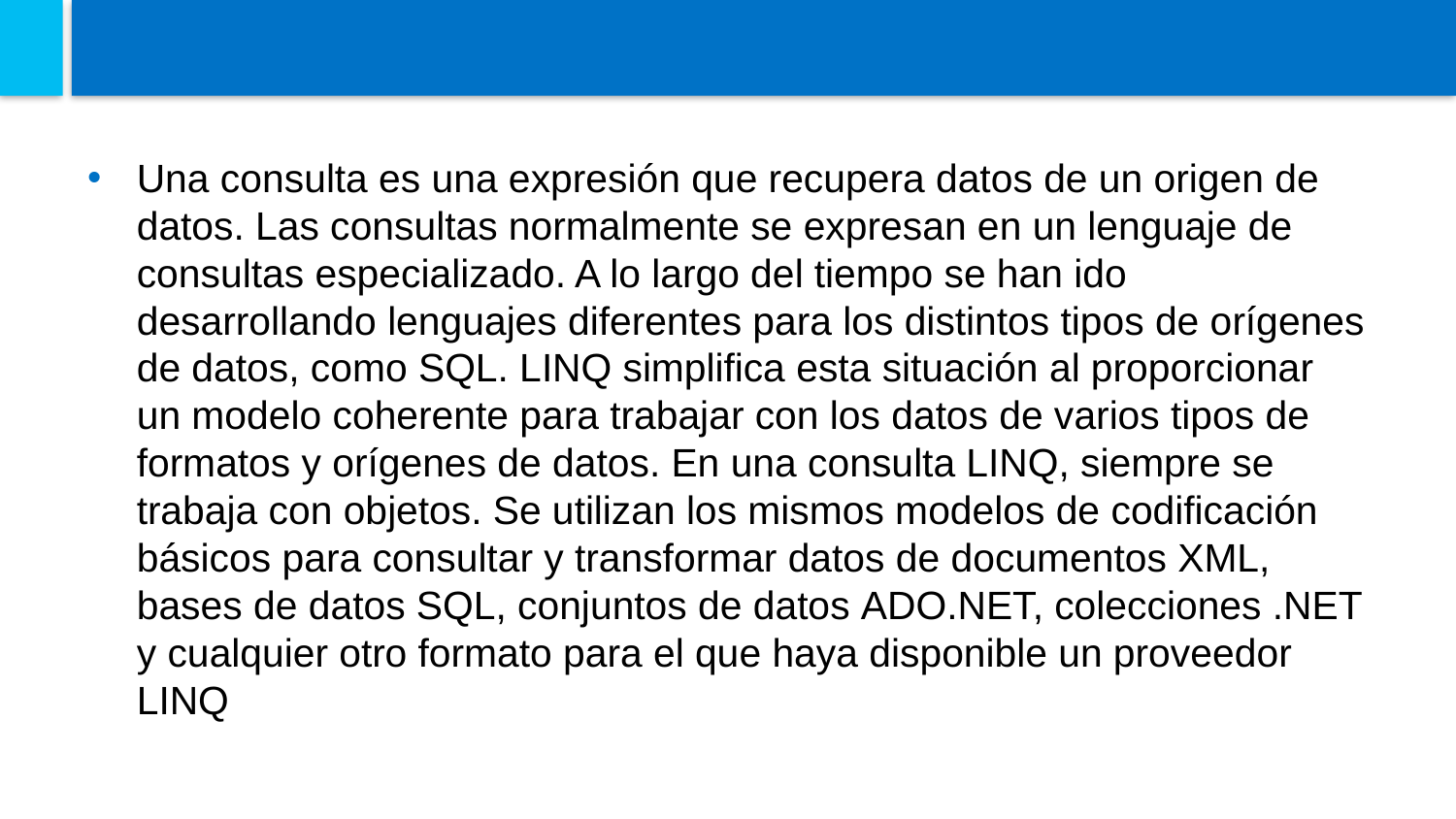

#
Una consulta es una expresión que recupera datos de un origen de datos. Las consultas normalmente se expresan en un lenguaje de consultas especializado. A lo largo del tiempo se han ido desarrollando lenguajes diferentes para los distintos tipos de orígenes de datos, como SQL. LINQ simplifica esta situación al proporcionar un modelo coherente para trabajar con los datos de varios tipos de formatos y orígenes de datos. En una consulta LINQ, siempre se trabaja con objetos. Se utilizan los mismos modelos de codificación básicos para consultar y transformar datos de documentos XML, bases de datos SQL, conjuntos de datos ADO.NET, colecciones .NET y cualquier otro formato para el que haya disponible un proveedor LINQ